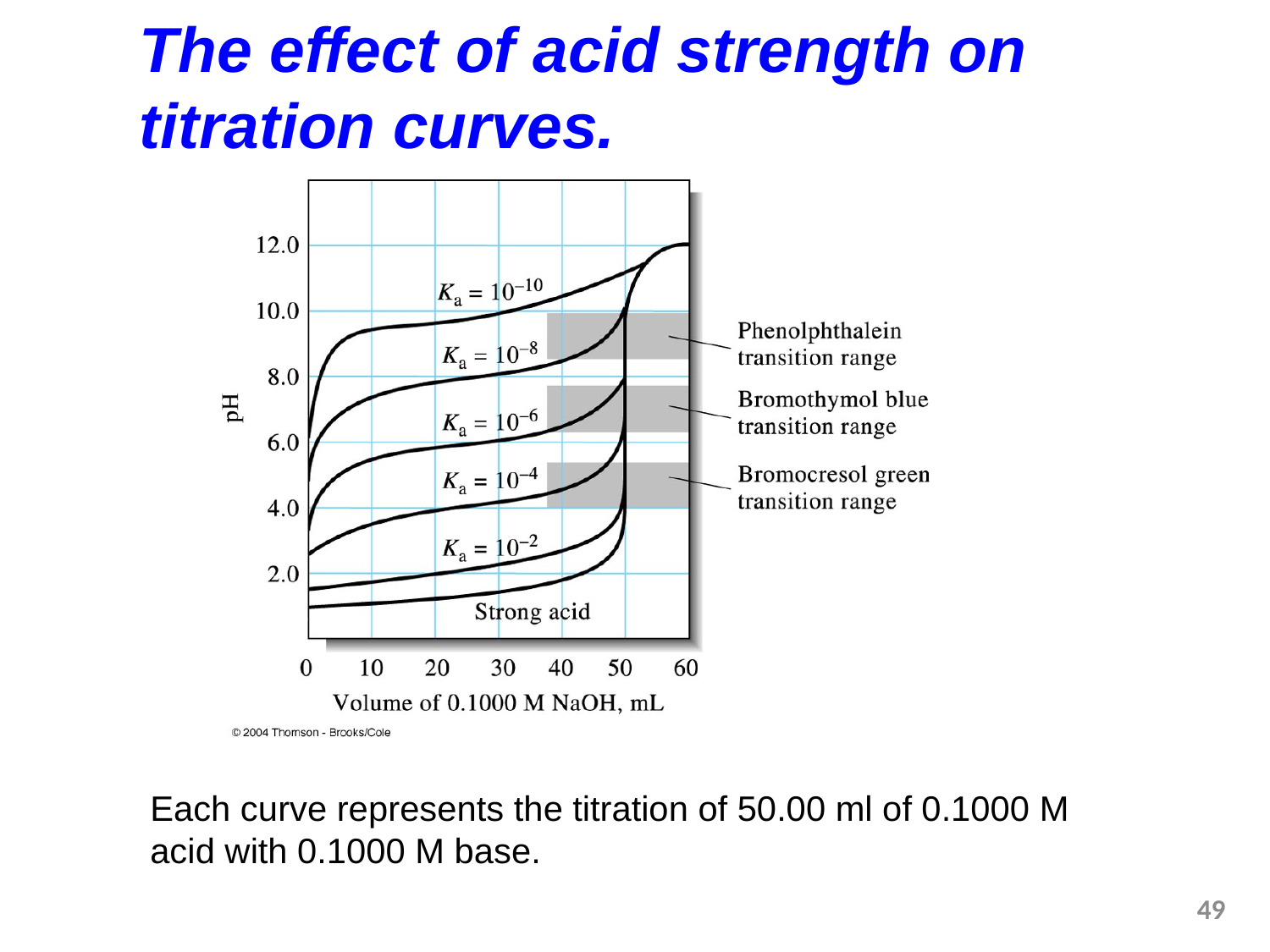

The effect of acid strength on titration curves.

Each curve represents the titration of 50.00 ml of 0.1000 M acid with 0.1000 M base.
49